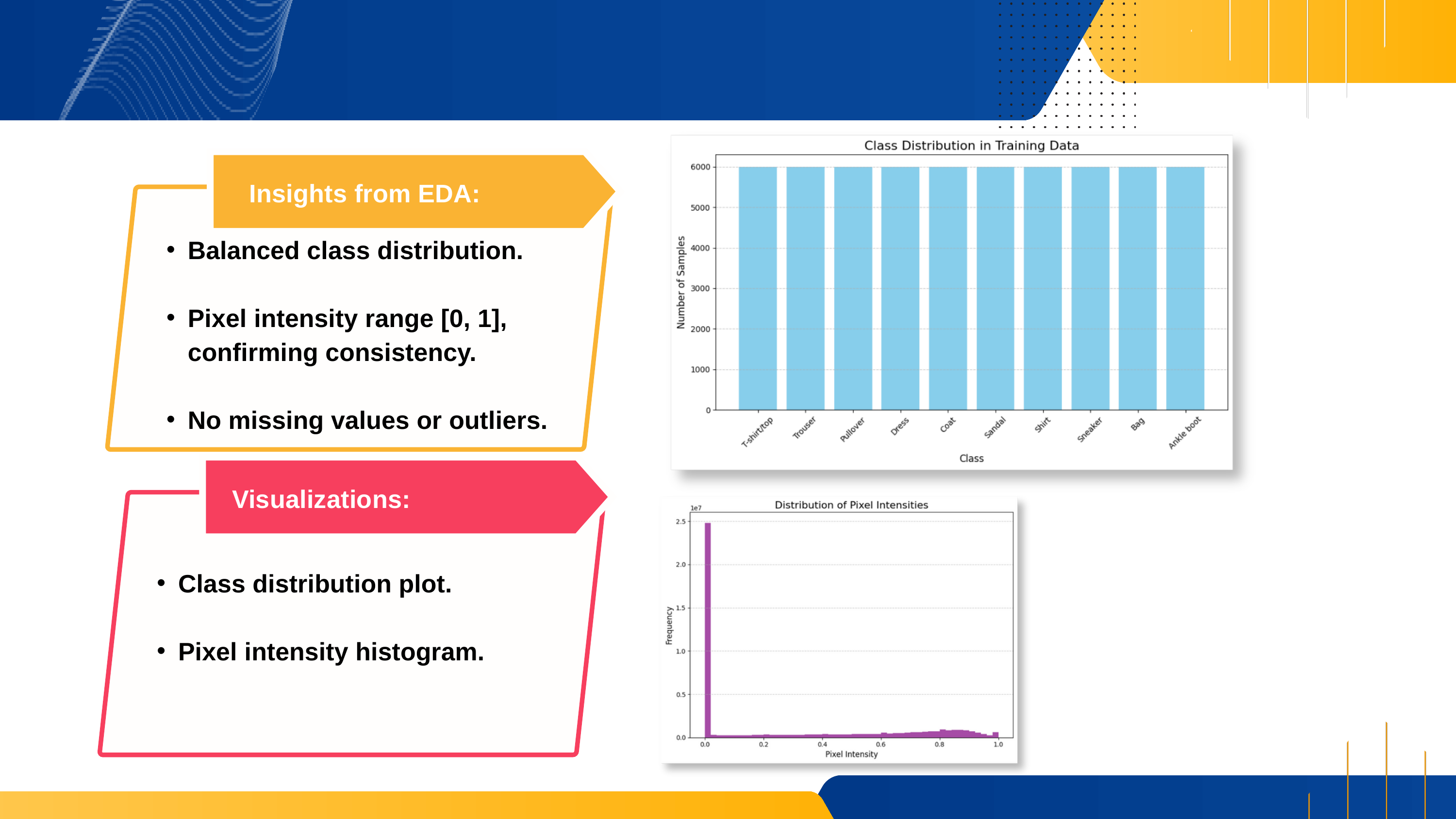

Insights from EDA:

Balanced class distribution.

Pixel intensity range [0, 1], confirming consistency.

No missing values or outliers.

Visualizations:

Class distribution plot.

Pixel intensity histogram.